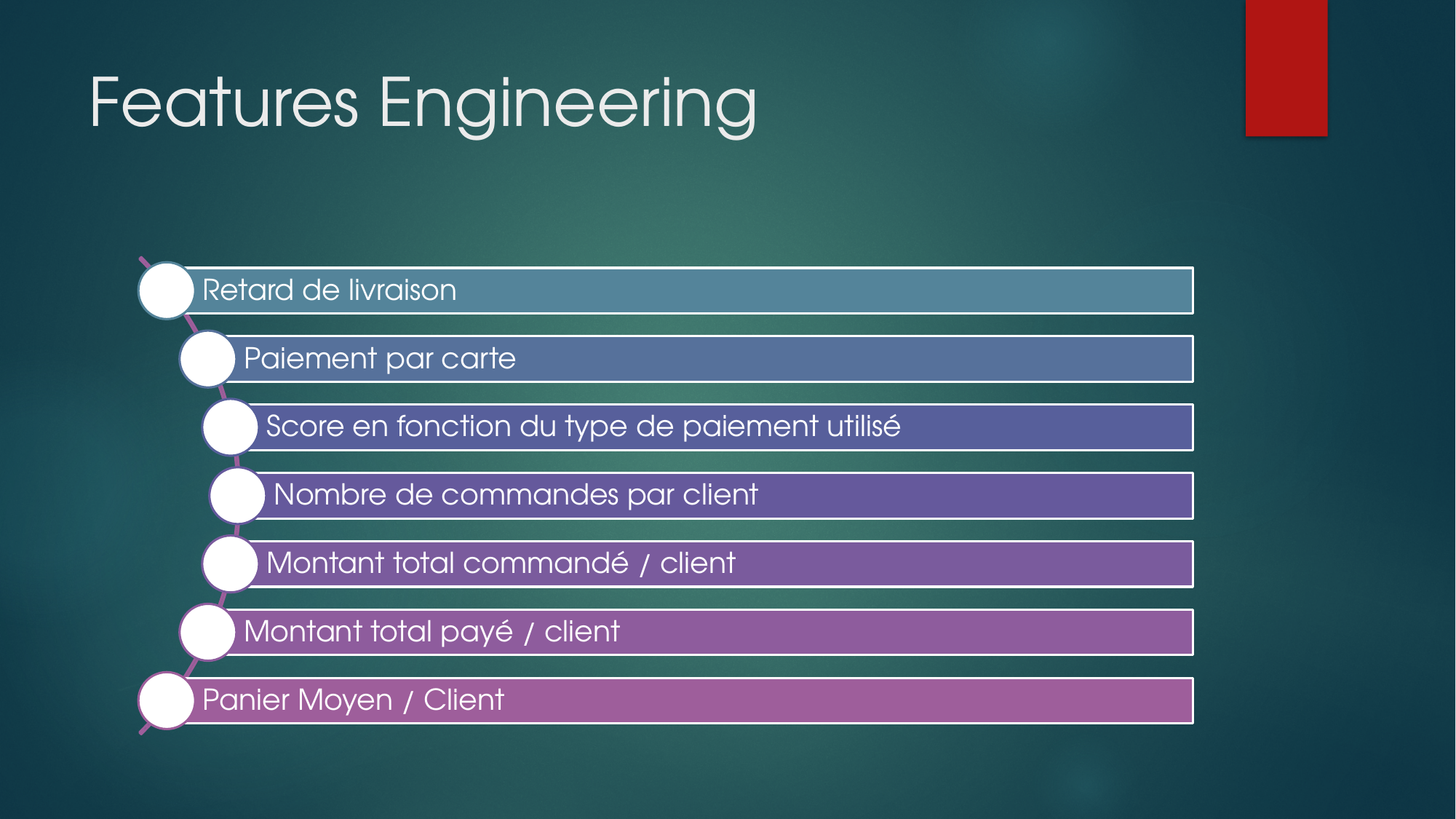

# Features Engineering
Retard de livraison
Paiement par carte
Score en fonction du type de paiement utilisé
Nombre de commandes par client
Montant total commandé / client
Montant total payé / client
Panier Moyen / Client